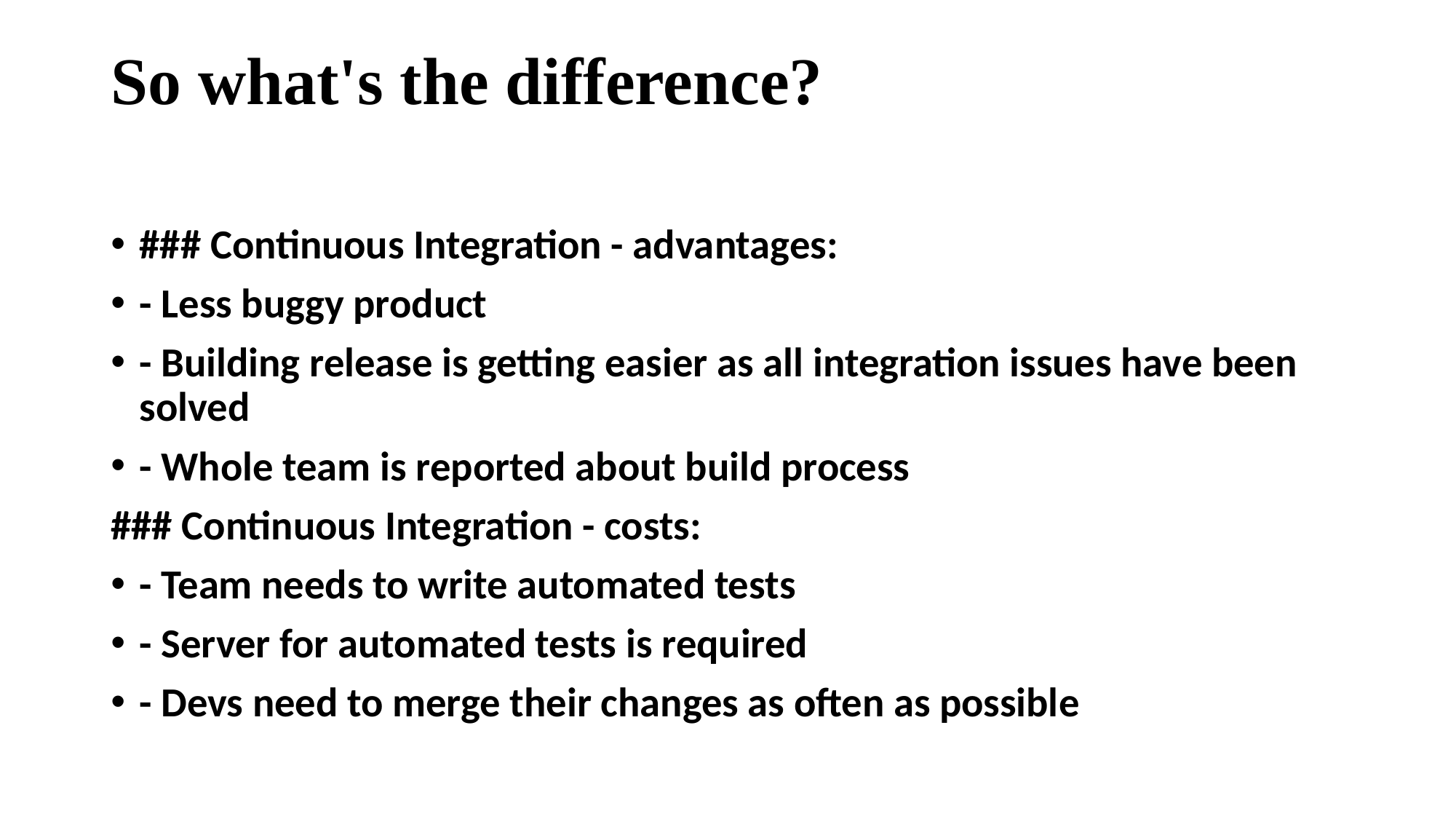

# So what's the difference?
### Continuous Integration - advantages:
- Less buggy product
- Building release is getting easier as all integration issues have been solved
- Whole team is reported about build process
### Continuous Integration - costs:
- Team needs to write automated tests
- Server for automated tests is required
- Devs need to merge their changes as often as possible